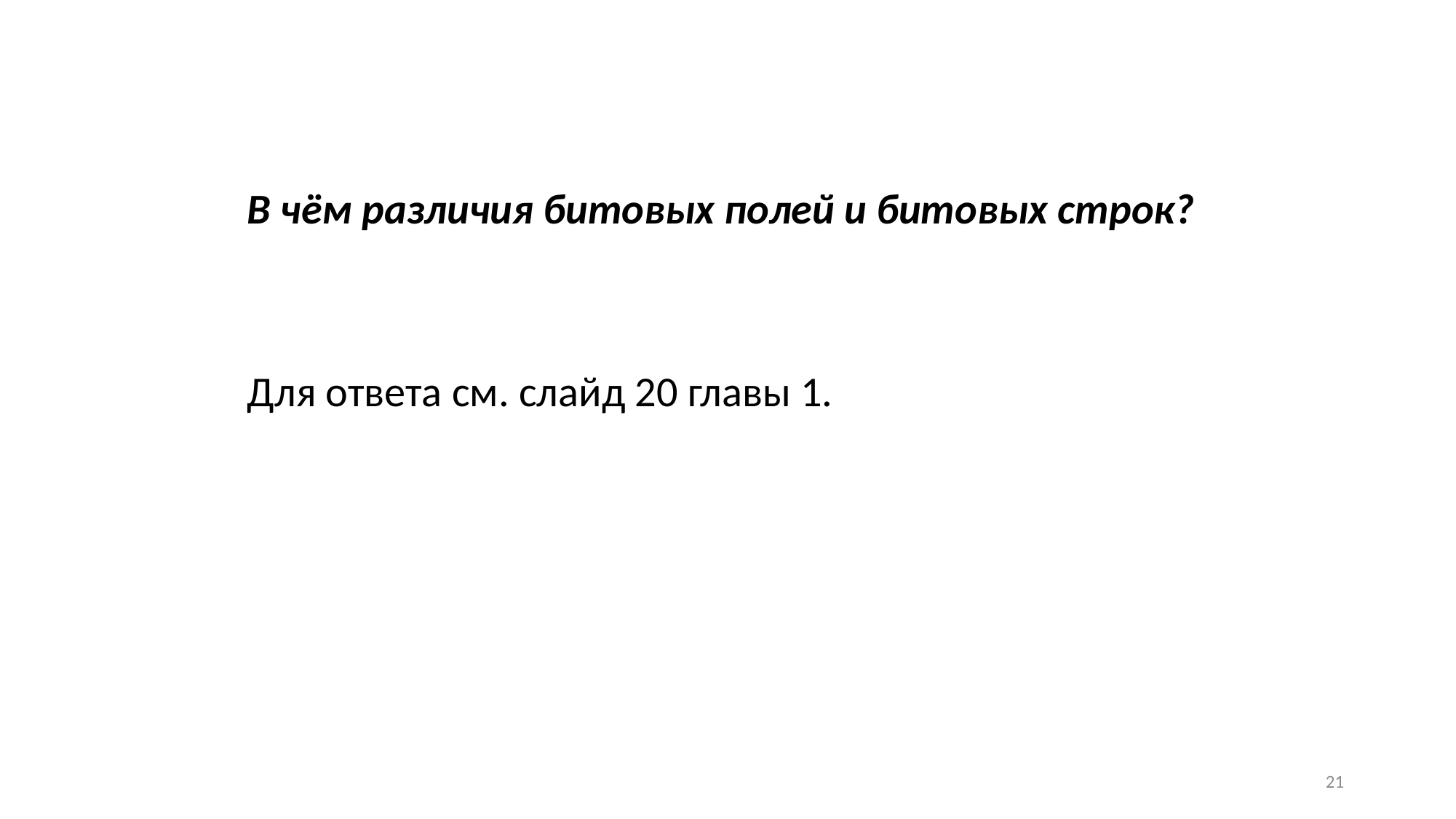

В чём различия битовых полей и битовых строк?

Для ответа см. слайд 20 главы 1.
21